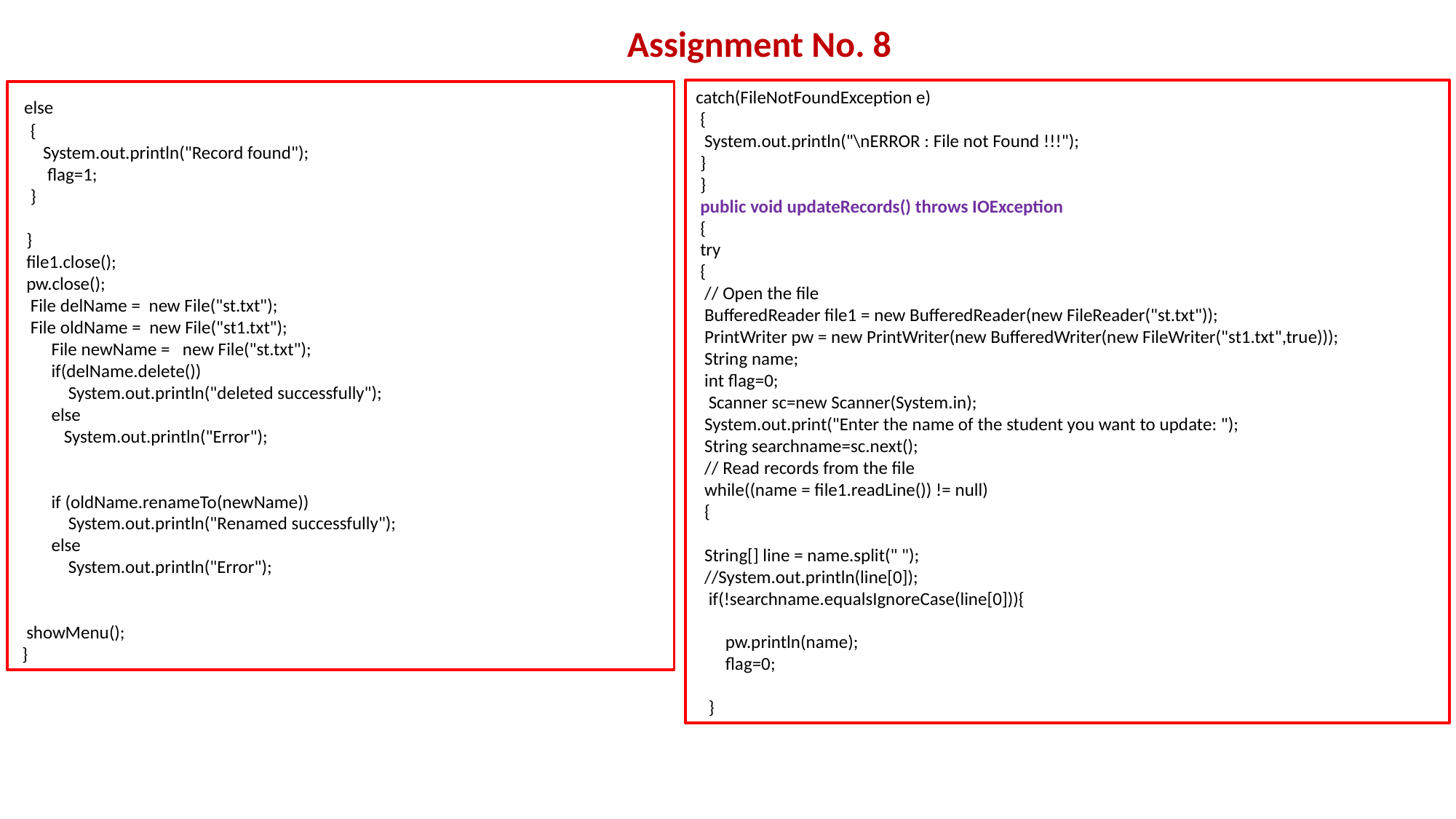

Assignment No. 8
catch(FileNotFoundException e)
 {
  System.out.println("\nERROR : File not Found !!!");
 }
 }
 public void updateRecords() throws IOException
 {
 try
 {
  // Open the file
  BufferedReader file1 = new BufferedReader(new FileReader("st.txt"));
  PrintWriter pw = new PrintWriter(new BufferedWriter(new FileWriter("st1.txt",true)));
  String name;
  int flag=0;
   Scanner sc=new Scanner(System.in);
  System.out.print("Enter the name of the student you want to update: ");
  String searchname=sc.next();
  // Read records from the file
  while((name = file1.readLine()) != null)
  {

  String[] line = name.split(" ");
  //System.out.println(line[0]);
   if(!searchname.equalsIgnoreCase(line[0])){

       pw.println(name);
       flag=0;

   }
 else
   {
      System.out.println("Record found");
       flag=1;
   }

  }
  file1.close();
  pw.close();
   File delName =  new File("st.txt");
   File oldName =  new File("st1.txt");
        File newName =   new File("st.txt");
        if(delName.delete())
            System.out.println("deleted successfully");
        else
           System.out.println("Error");

        if (oldName.renameTo(newName))
            System.out.println("Renamed successfully");
        else
            System.out.println("Error");

  showMenu();
 }